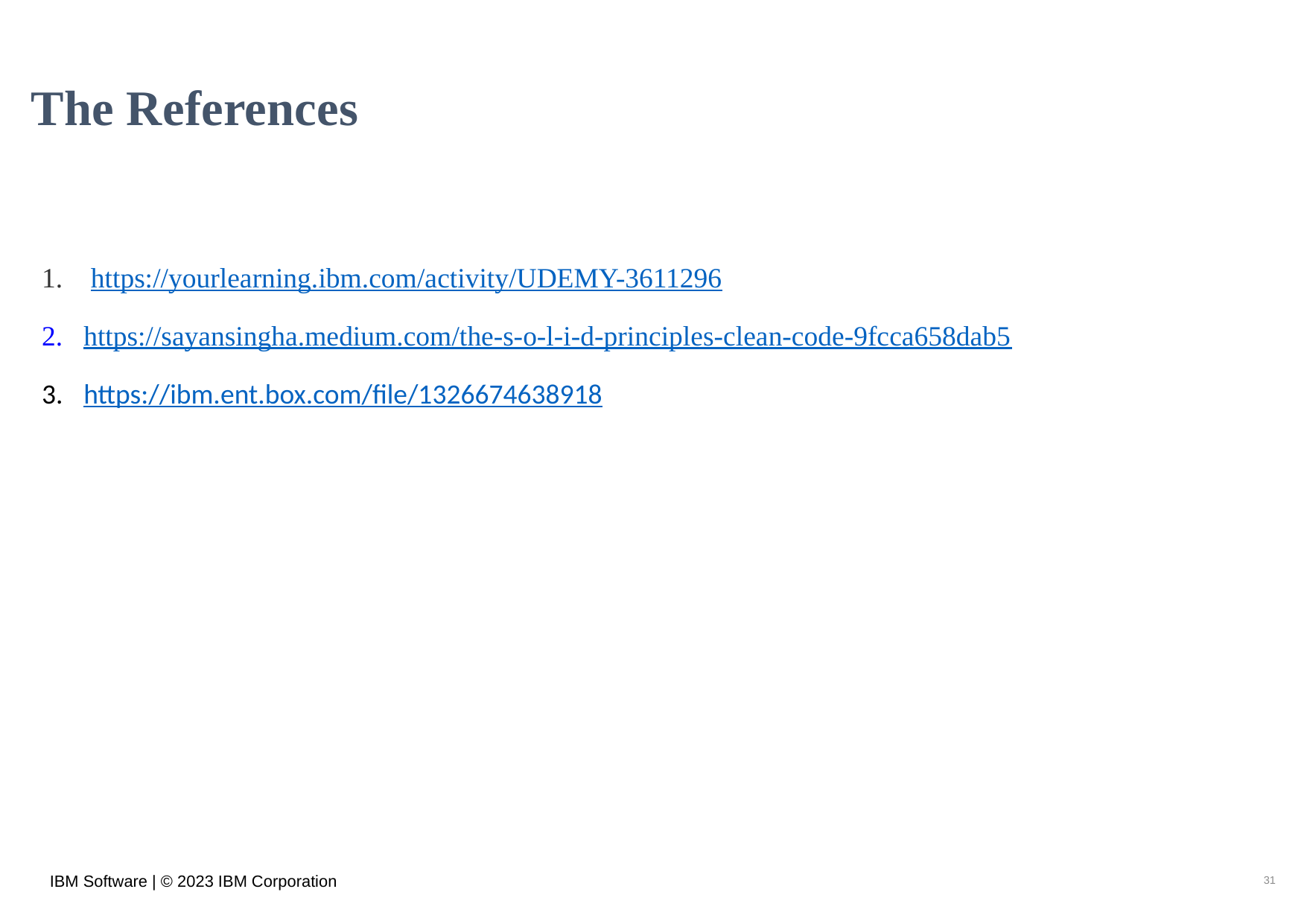

# The References
 https://yourlearning.ibm.com/activity/UDEMY-3611296
https://sayansingha.medium.com/the-s-o-l-i-d-principles-clean-code-9fcca658dab5
https://ibm.ent.box.com/file/1326674638918

IBM Software | © 2023 IBM Corporation
31